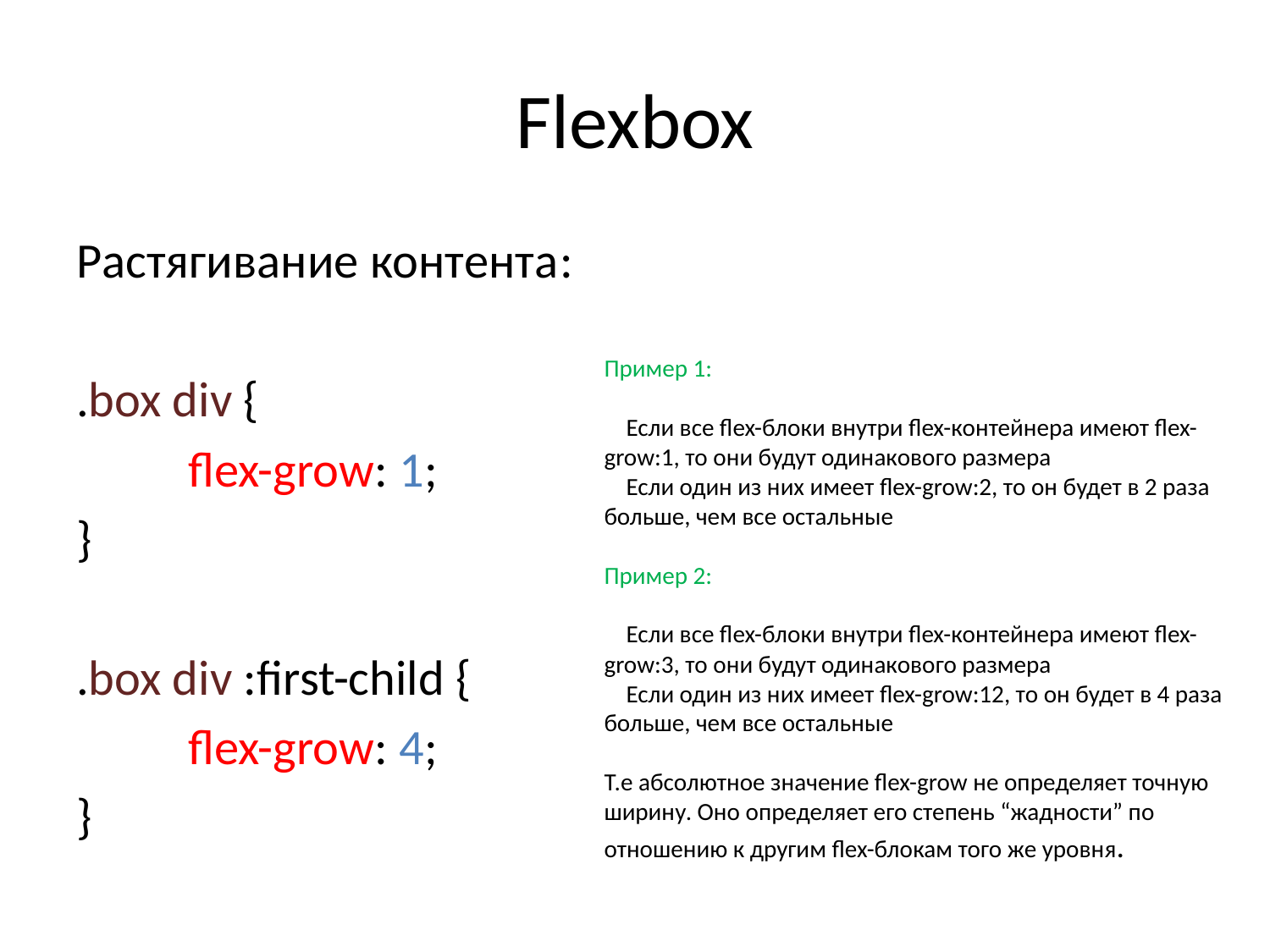

# Flexbox
Растягивание контента:

.box div {
	flex-grow: 1;
}

.box div :first-child {
	flex-grow: 4;
}

Пример 1:

    Если все flex-блоки внутри flex-контейнера имеют flex-grow:1, то они будут одинакового размера
    Если один из них имеет flex-grow:2, то он будет в 2 раза больше, чем все остальные

Пример 2:

    Если все flex-блоки внутри flex-контейнера имеют flex-grow:3, то они будут одинакового размера
    Если один из них имеет flex-grow:12, то он будет в 4 раза больше, чем все остальные

Т.е абсолютное значение flex-grow не определяет точную ширину. Оно определяет его степень “жадности” по отношению к другим flex-блокам того же уровня.